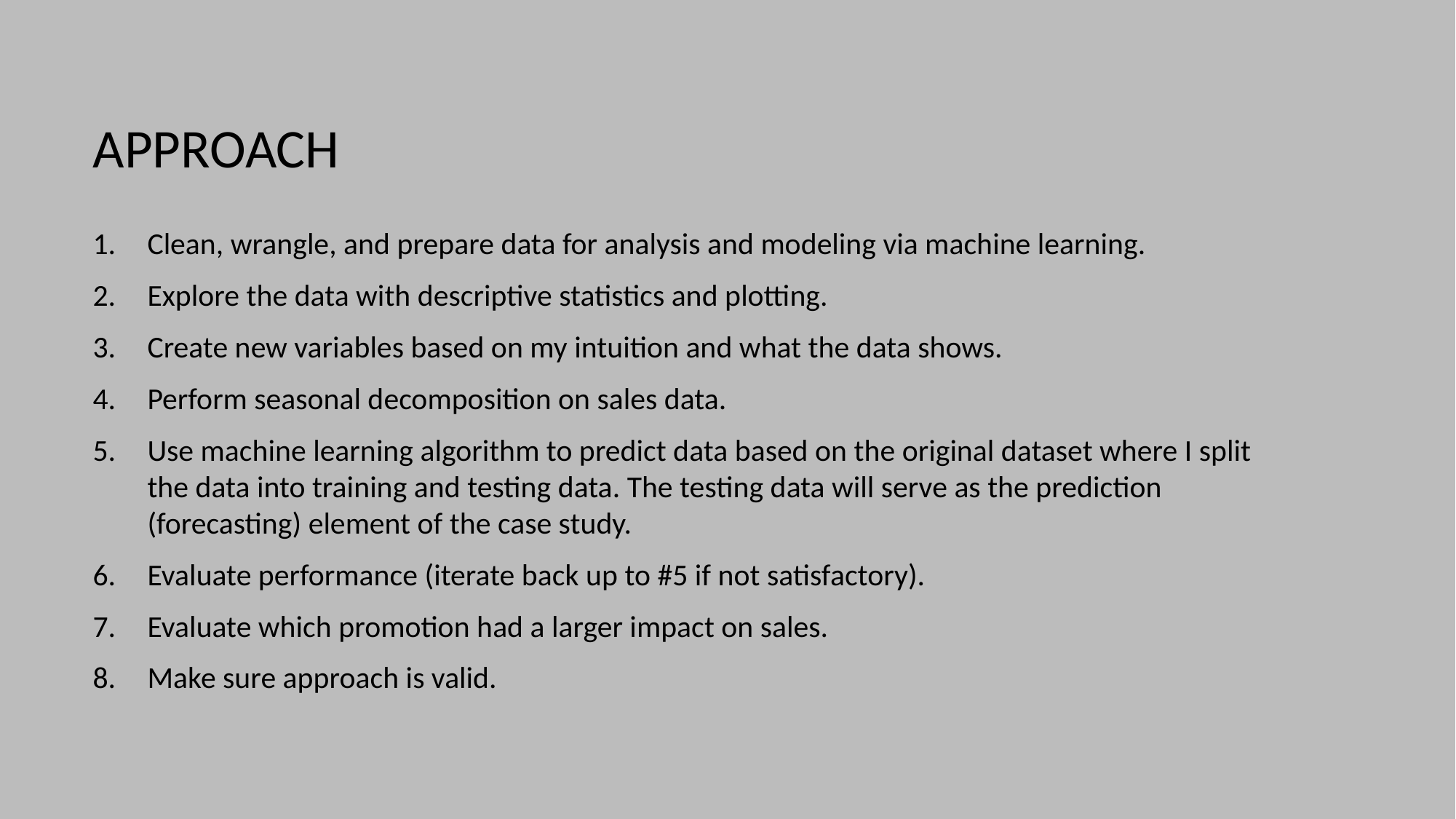

# Approach
Clean, wrangle, and prepare data for analysis and modeling via machine learning.
Explore the data with descriptive statistics and plotting.
Create new variables based on my intuition and what the data shows.
Perform seasonal decomposition on sales data.
Use machine learning algorithm to predict data based on the original dataset where I split the data into training and testing data. The testing data will serve as the prediction (forecasting) element of the case study.
Evaluate performance (iterate back up to #5 if not satisfactory).
Evaluate which promotion had a larger impact on sales.
Make sure approach is valid.